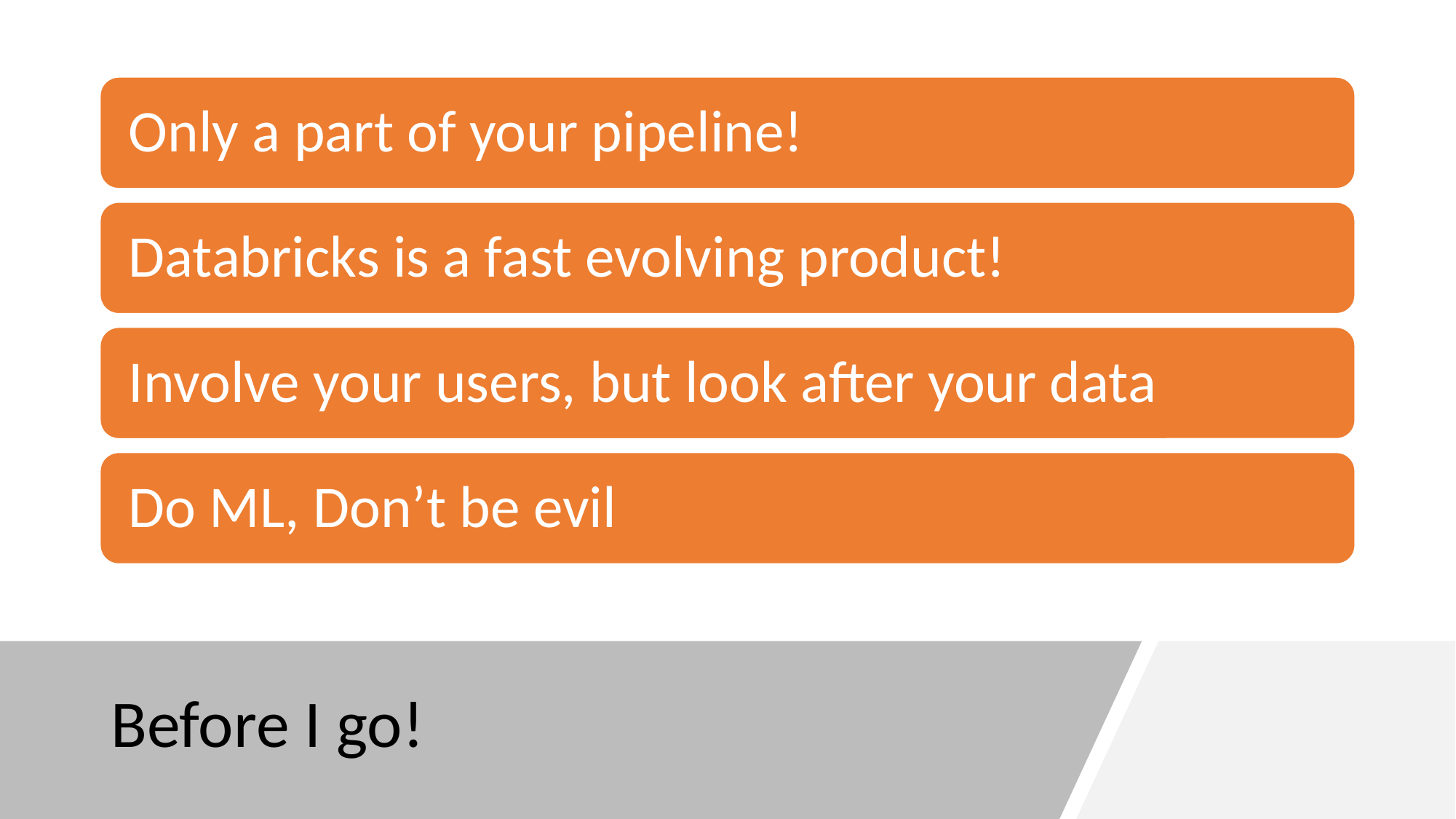

Only a part of your pipeline!
Databricks is a fast evolving product!
Involve your users, but look after your data
Do ML, Don’t be evil

# Before I go!